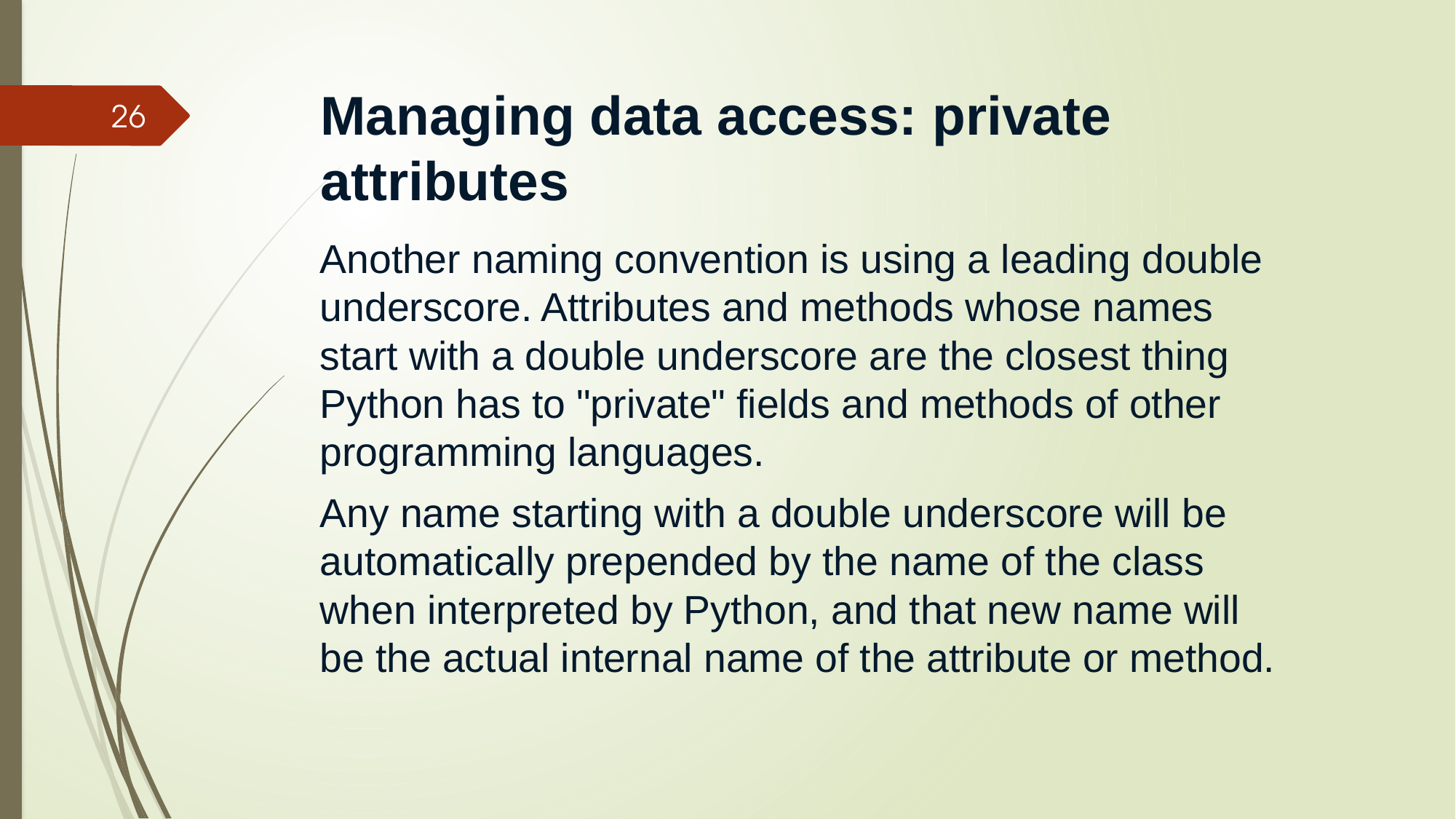

# Managing data access: private attributes
26
Another naming convention is using a leading double underscore. Attributes and methods whose names start with a double underscore are the closest thing Python has to "private" fields and methods of other programming languages.
Any name starting with a double underscore will be automatically prepended by the name of the class when interpreted by Python, and that new name will be the actual internal name of the attribute or method.